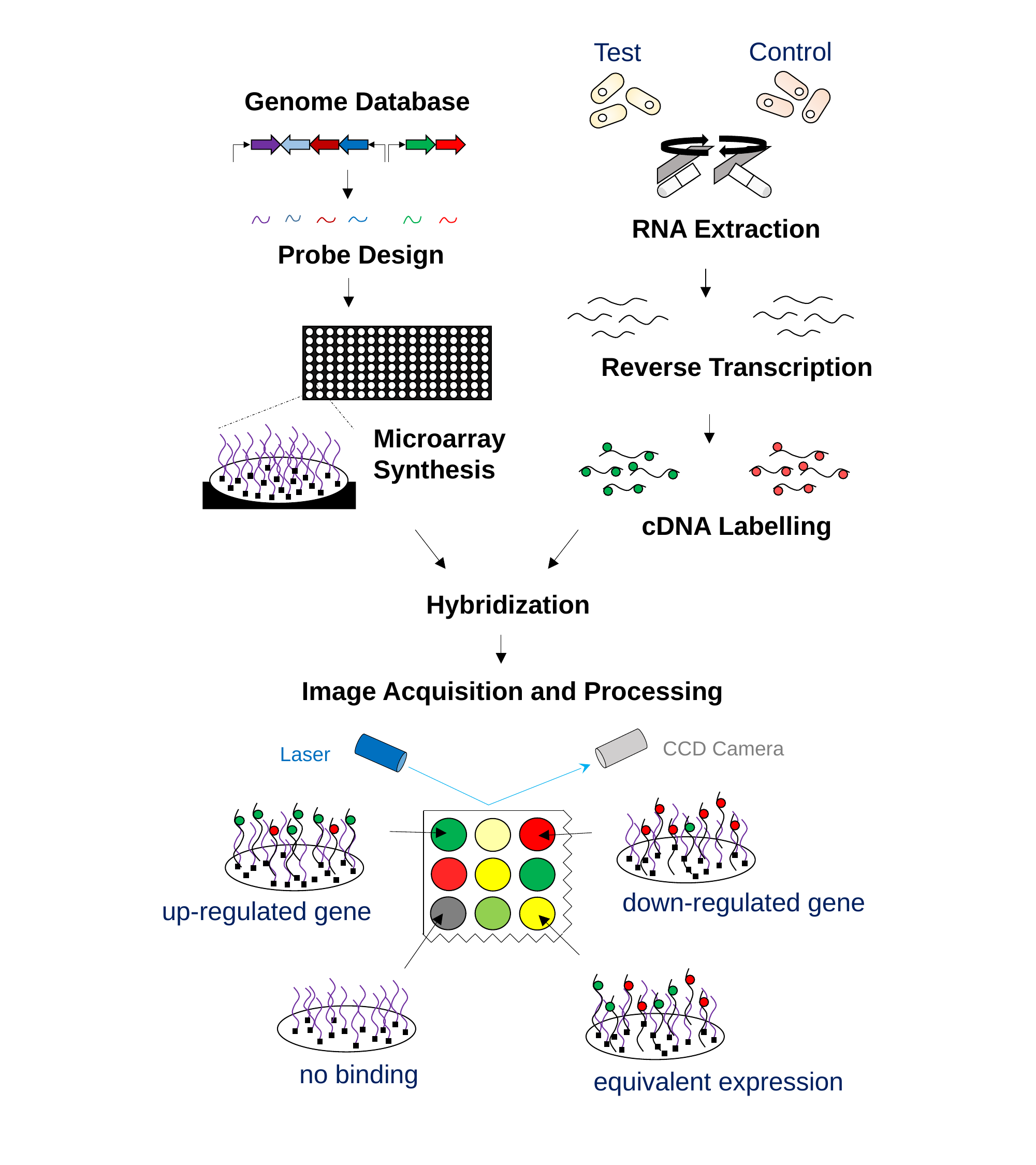

Control
Test

Genome Database

RNA Extraction

Probe Design

Reverse Transcription
Microarray
Synthesis

cDNA Labelling
Hybridization
Image Acquisition and Processing

CCD Camera
Laser

down-regulated gene
up-regulated gene

no binding
equivalent expression